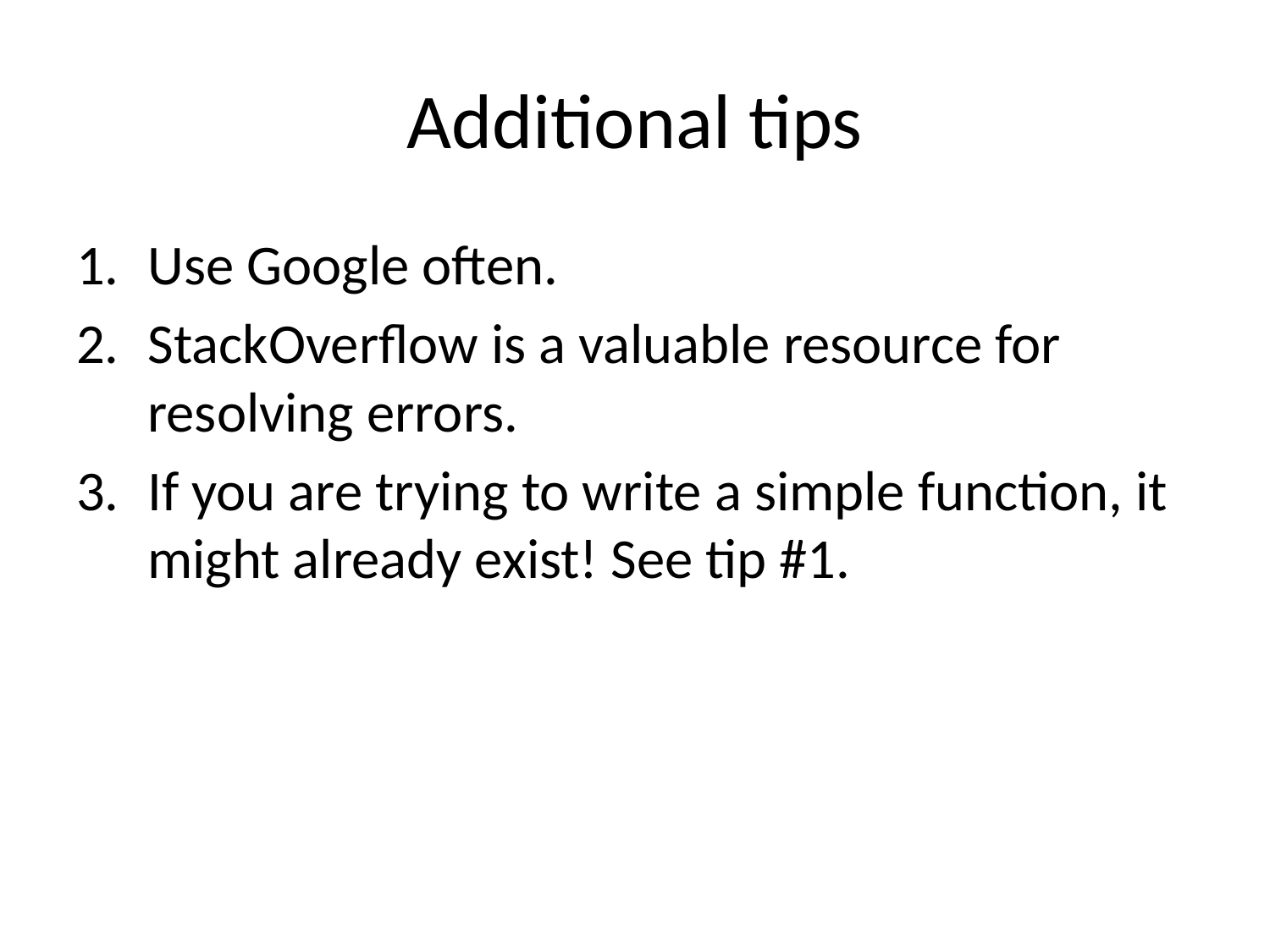

# Additional tips
Use Google often.
StackOverflow is a valuable resource for resolving errors.
If you are trying to write a simple function, it might already exist! See tip #1.